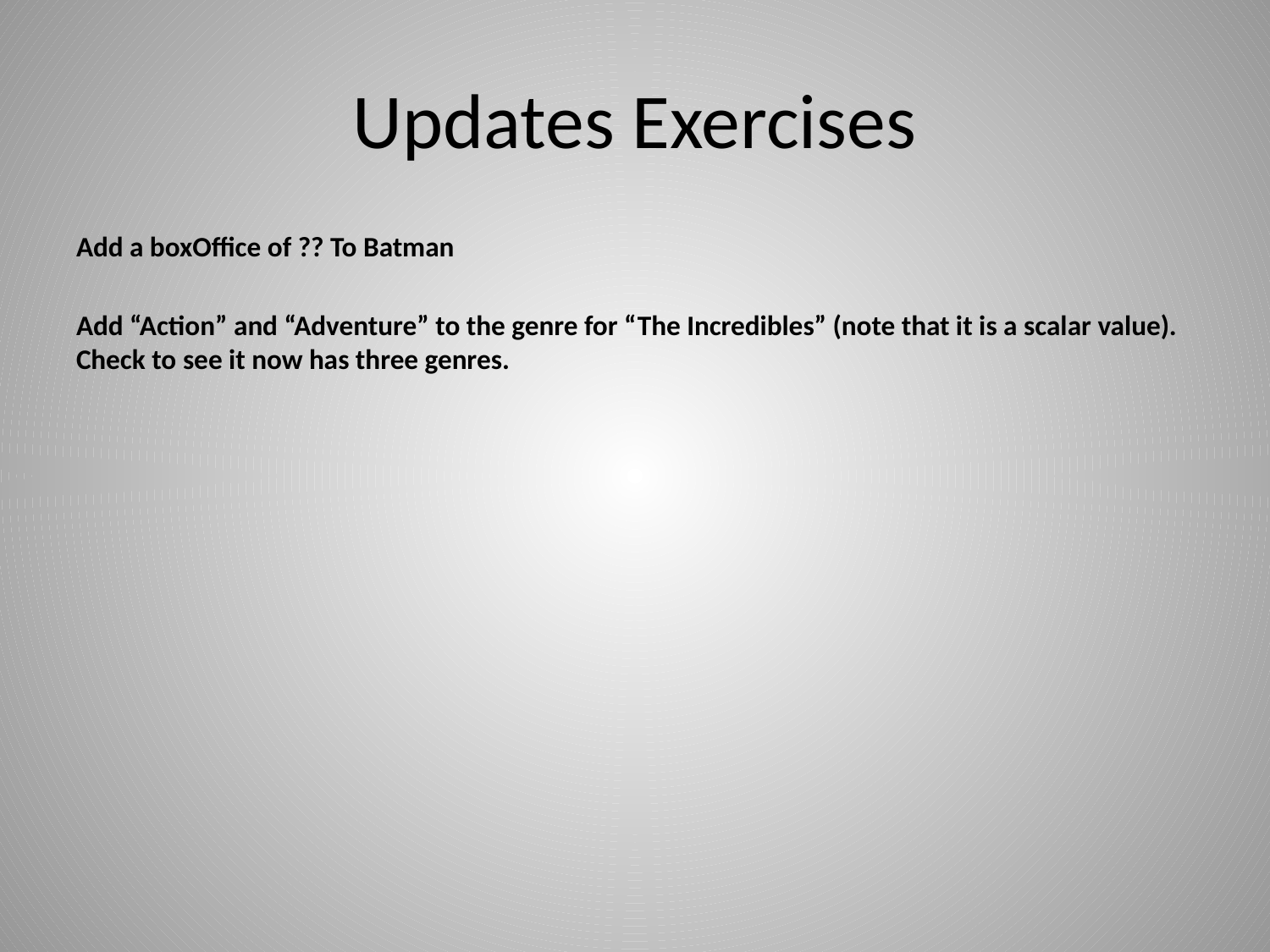

# Updates Exercises
Add a boxOffice of ?? To Batman

Add “Action” and “Adventure” to the genre for “The Incredibles” (note that it is a scalar value).  Check to see it now has three genres.